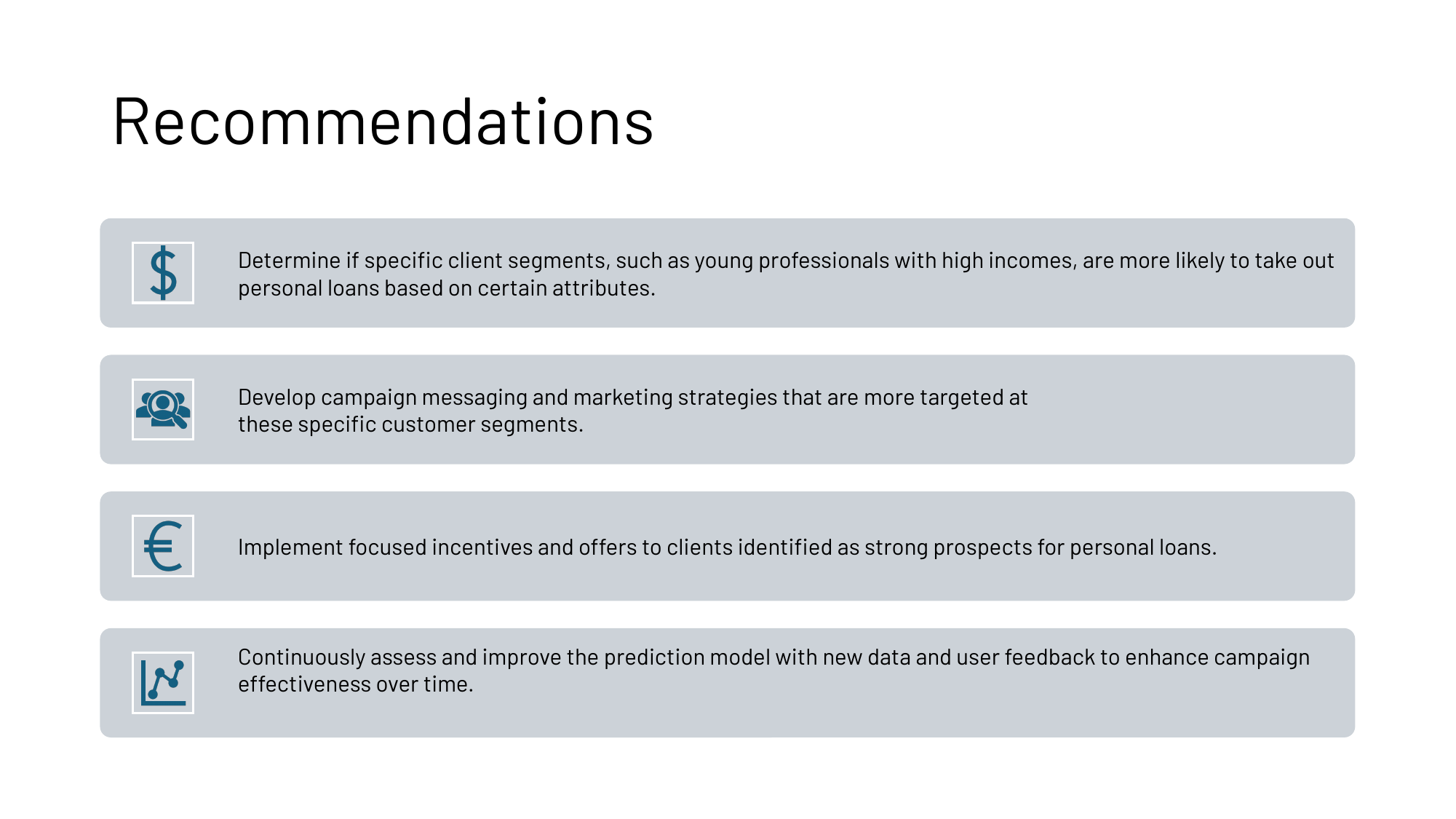

# Recommendations
Determine if specific client segments, such as young professionals with high incomes, are more likely to take out personal loans based on certain attributes.
Develop campaign messaging and marketing strategies that are more targeted at
these specific customer segments.
Implement focused incentives and offers to clients identified as strong prospects for personal loans.
Continuously assess and improve the prediction model with new data and user feedback to enhance campaign effectiveness over time.